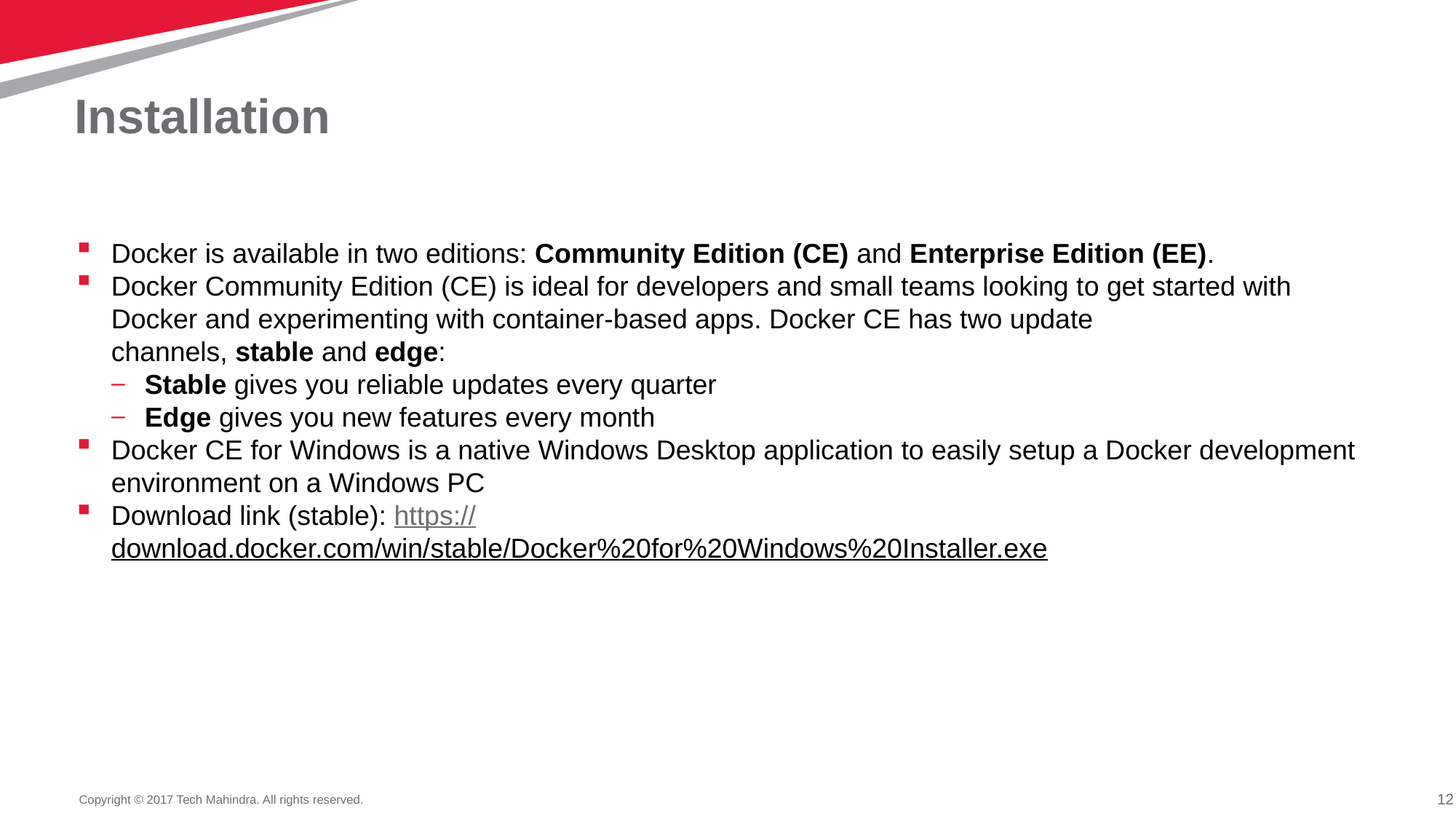

# Installation
Docker is available in two editions: Community Edition (CE) and Enterprise Edition (EE).
Docker Community Edition (CE) is ideal for developers and small teams looking to get started with Docker and experimenting with container-based apps. Docker CE has two update channels, stable and edge:
Stable gives you reliable updates every quarter
Edge gives you new features every month
Docker CE for Windows is a native Windows Desktop application to easily setup a Docker development environment on a Windows PC
Download link (stable): https://download.docker.com/win/stable/Docker%20for%20Windows%20Installer.exe